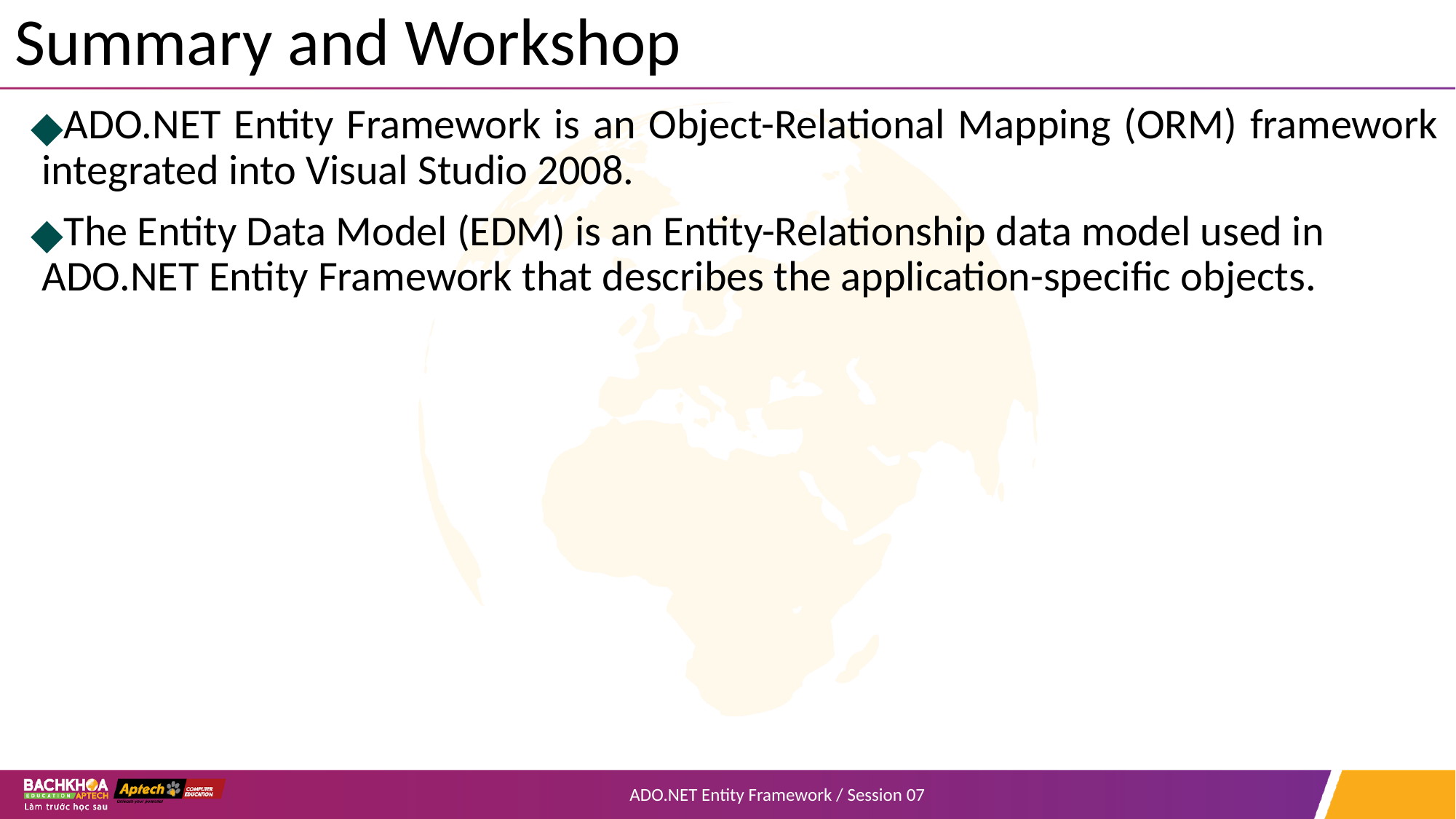

# Summary and Workshop
ADO.NET Entity Framework is an Object-Relational Mapping (ORM) framework integrated into Visual Studio 2008.
The Entity Data Model (EDM) is an Entity-Relationship data model used in ADO.NET Entity Framework that describes the application-specific objects.

ADO.NET Entity Framework / Session 07